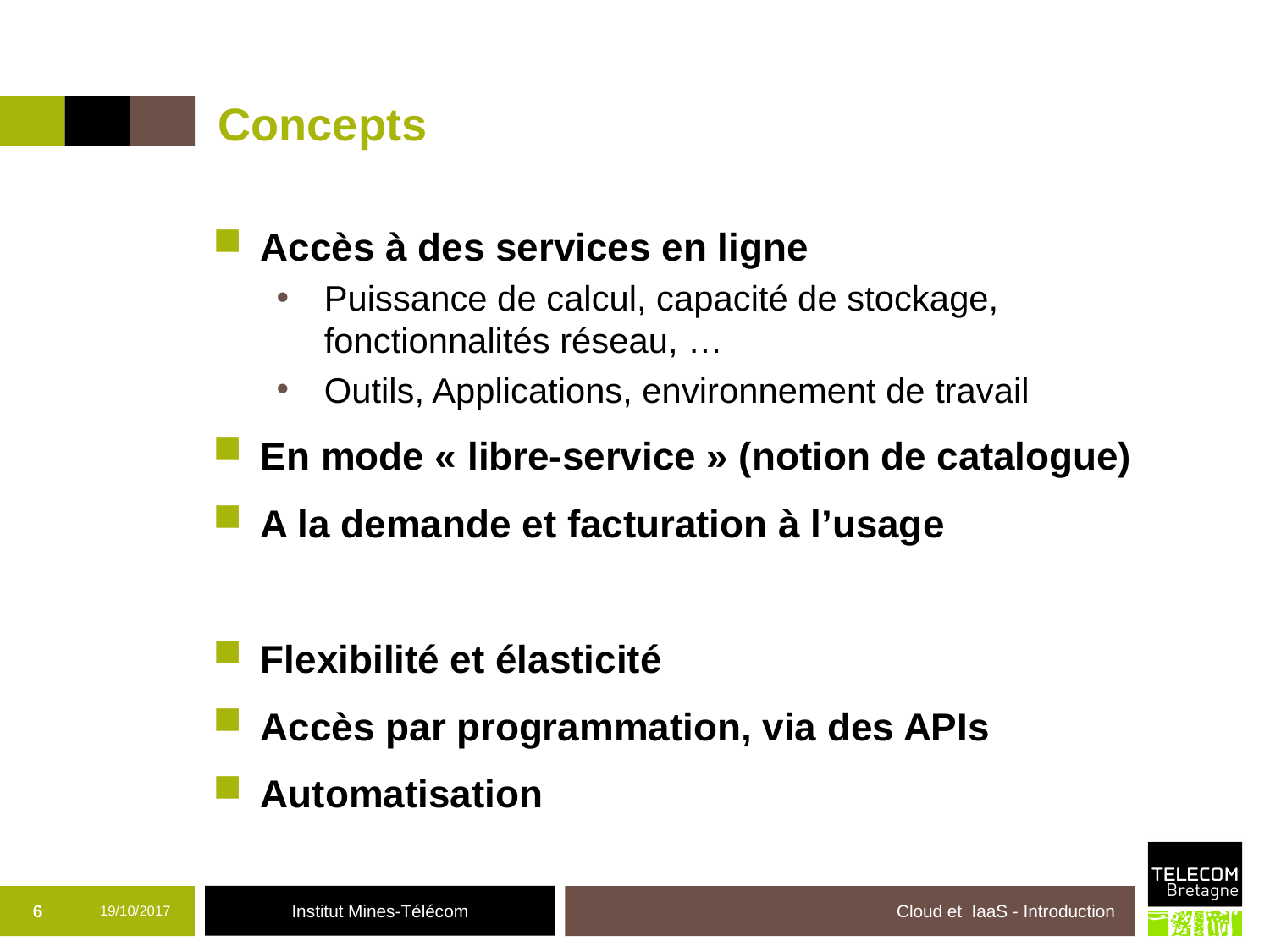

# Concepts
Accès à des services en ligne
Puissance de calcul, capacité de stockage,  fonctionnalités réseau, …
Outils, Applications, environnement de travail
En mode « libre-service » (notion de catalogue)
A la demande et facturation à l’usage

Flexibilité et élasticité
Accès par programmation, via des APIs
Automatisation

6
19/10/2017
Cloud et  IaaS - Introduction